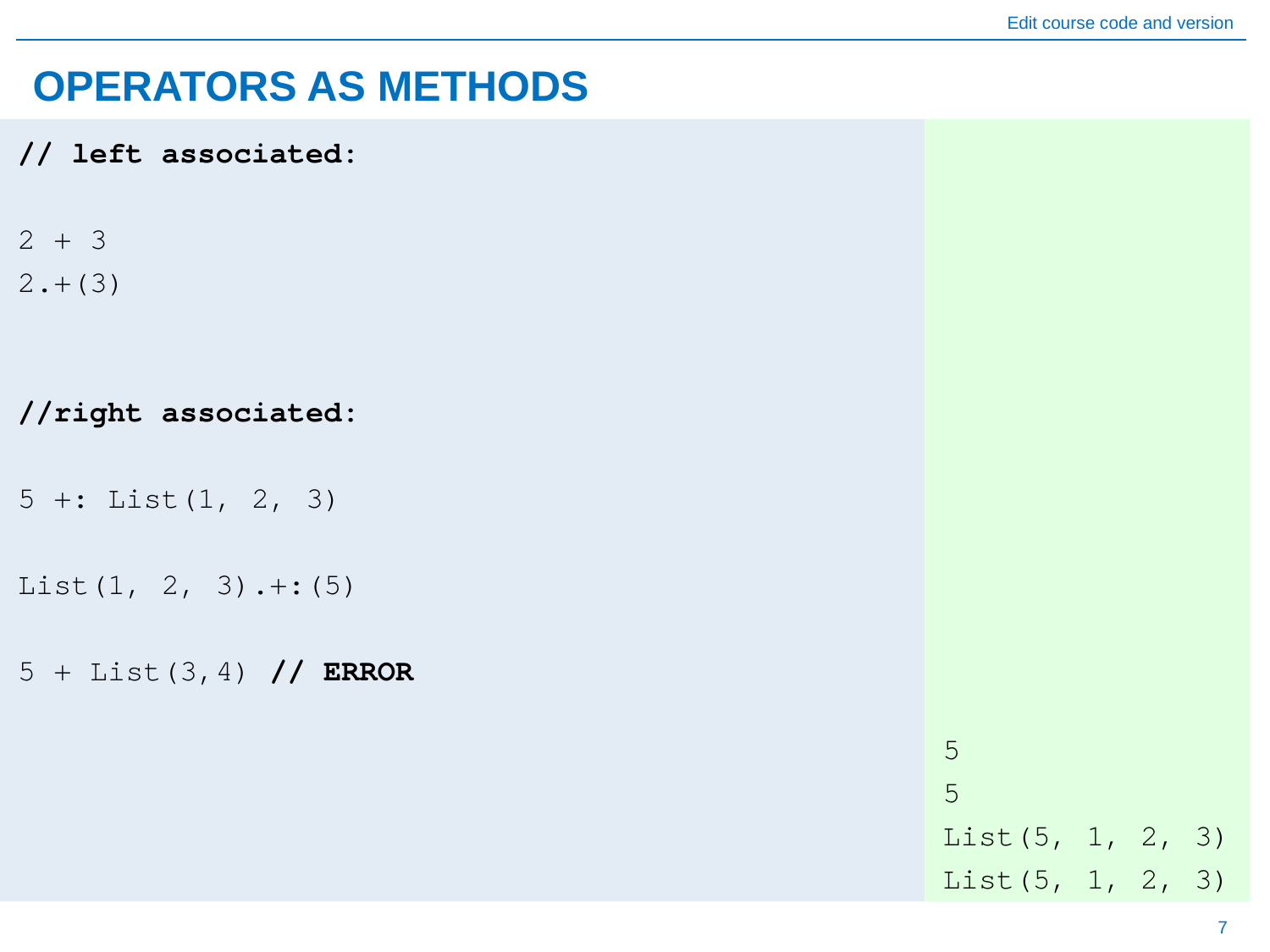

# OPERATORS AS METHODS
5
5
List(5, 1, 2, 3)
List(5, 1, 2, 3)
// left associated:

2 + 3
2.+(3)

//right associated:

5 +: List(1, 2, 3)

List(1, 2, 3).+:(5)
5 + List(3,4) // ERROR